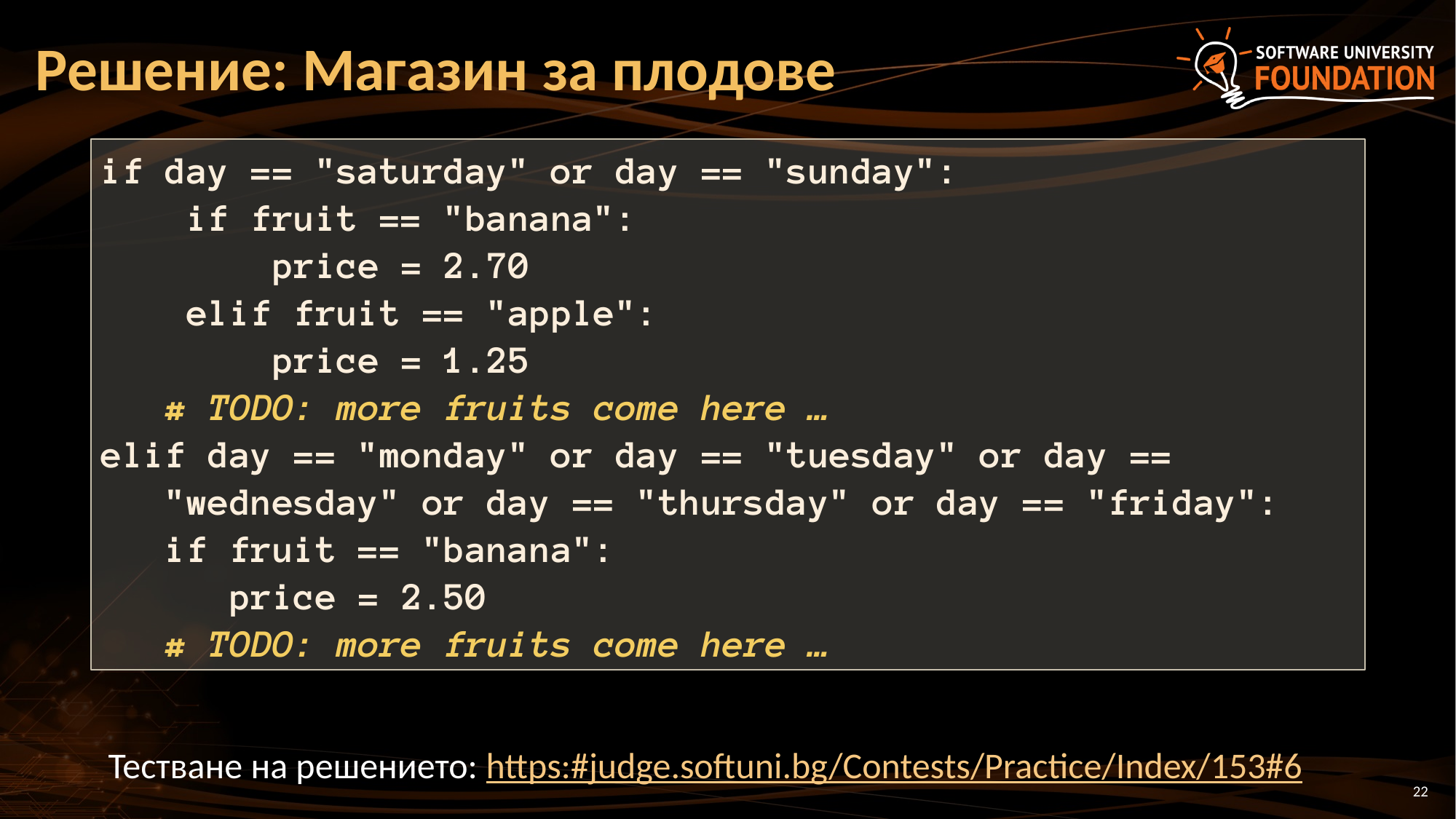

# Решение: Магазин за плодове
if day == "saturday" or day == "sunday":
    if fruit == "banana":
        price = 2.70
    elif fruit == "apple":
        price = 1.25
   # TODO: more fruits come here …
elif day == "monday" or day == "tuesday" or day ==
   "wednesday" or day == "thursday" or day == "friday":
   if fruit == "banana":
      price = 2.50
   # TODO: more fruits come here …
Тестване на решението: https:#judge.softuni.bg/Contests/Practice/Index/153#6
22